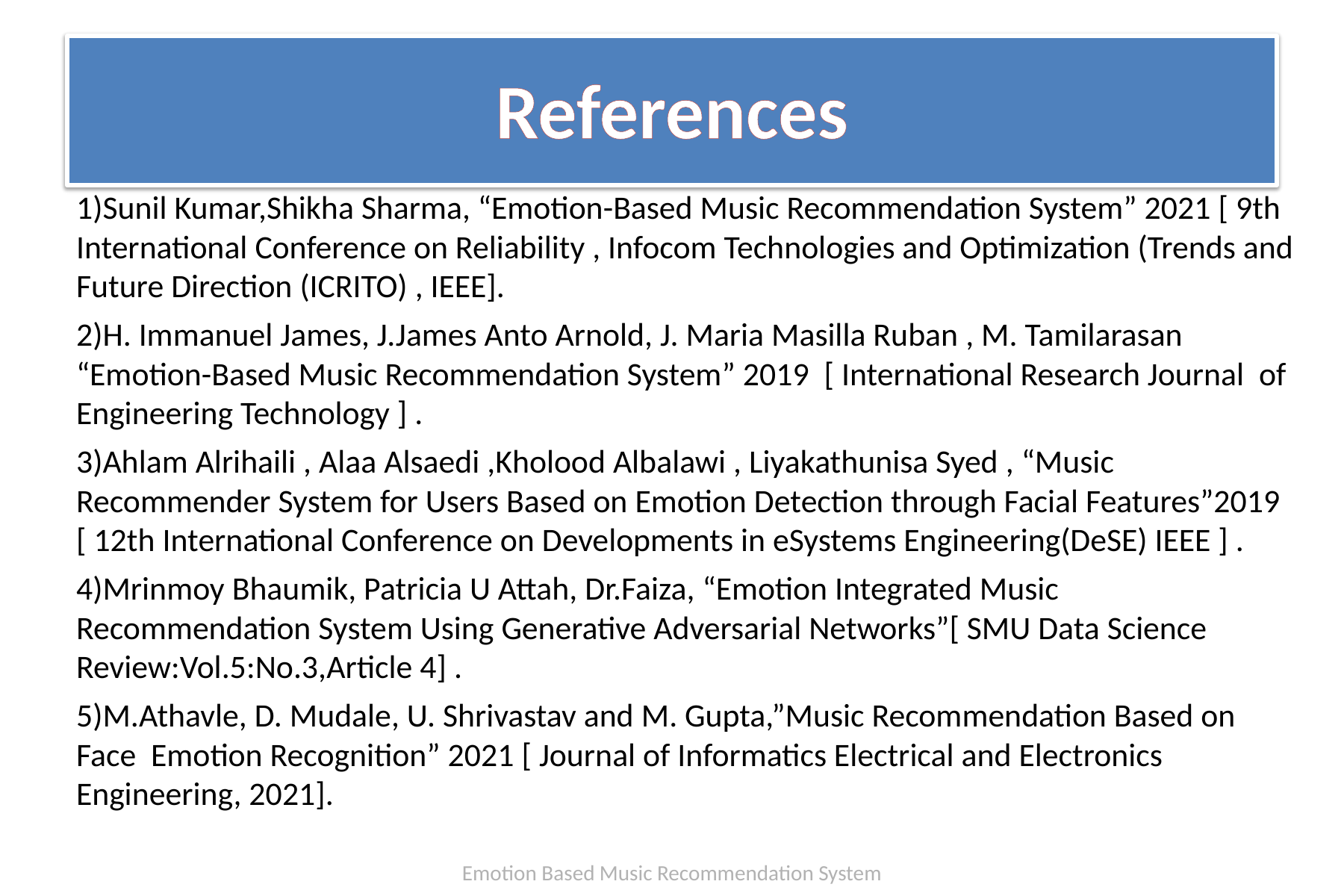

# References
1)Sunil Kumar,Shikha Sharma, “Emotion-Based Music Recommendation System” 2021 [ 9th International Conference on Reliability , Infocom Technologies and Optimization (Trends and Future Direction (ICRITO) , IEEE].
2)H. Immanuel James, J.James Anto Arnold, J. Maria Masilla Ruban , M. Tamilarasan “Emotion-Based Music Recommendation System” 2019  [ International Research Journal  of Engineering Technology ] .
3)Ahlam Alrihaili , Alaa Alsaedi ,Kholood Albalawi , Liyakathunisa Syed , “Music Recommender System for Users Based on Emotion Detection through Facial Features”2019 [ 12th International Conference on Developments in eSystems Engineering(DeSE) IEEE ] .
4)Mrinmoy Bhaumik, Patricia U Attah, Dr.Faiza, “Emotion Integrated Music Recommendation System Using Generative Adversarial Networks”[ SMU Data Science Review:Vol.5:No.3,Article 4] .
5)M.Athavle, D. Mudale, U. Shrivastav and M. Gupta,”Music Recommendation Based on Face  Emotion Recognition” 2021 [ Journal of Informatics Electrical and Electronics Engineering, 2021].
Emotion Based Music Recommendation System